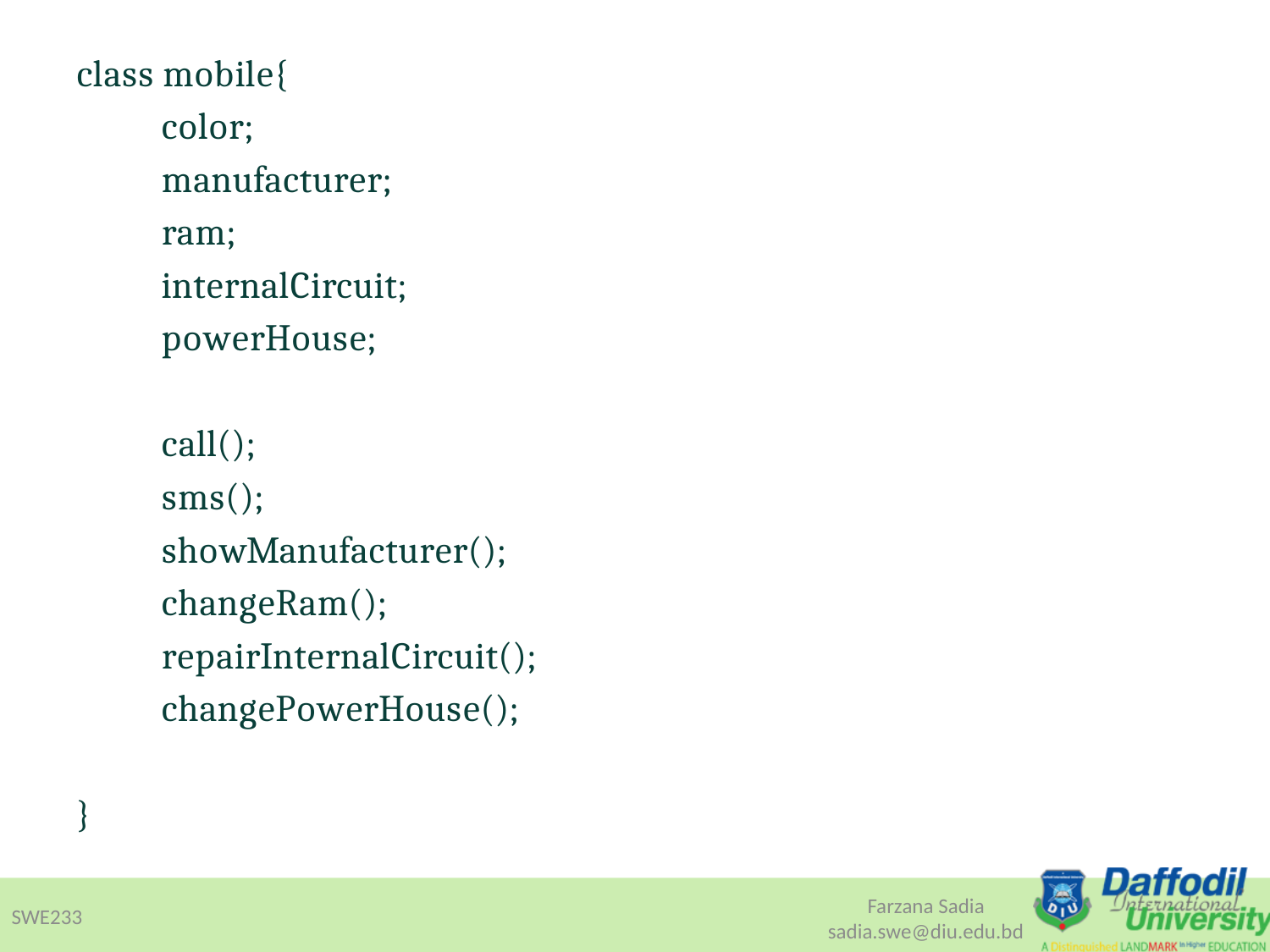

class mobile{
	color;
	manufacturer;
	ram;
	internalCircuit;
	powerHouse;

	call();
	sms();
	showManufacturer();
	changeRam();
	repairInternalCircuit();
	changePowerHouse();

}